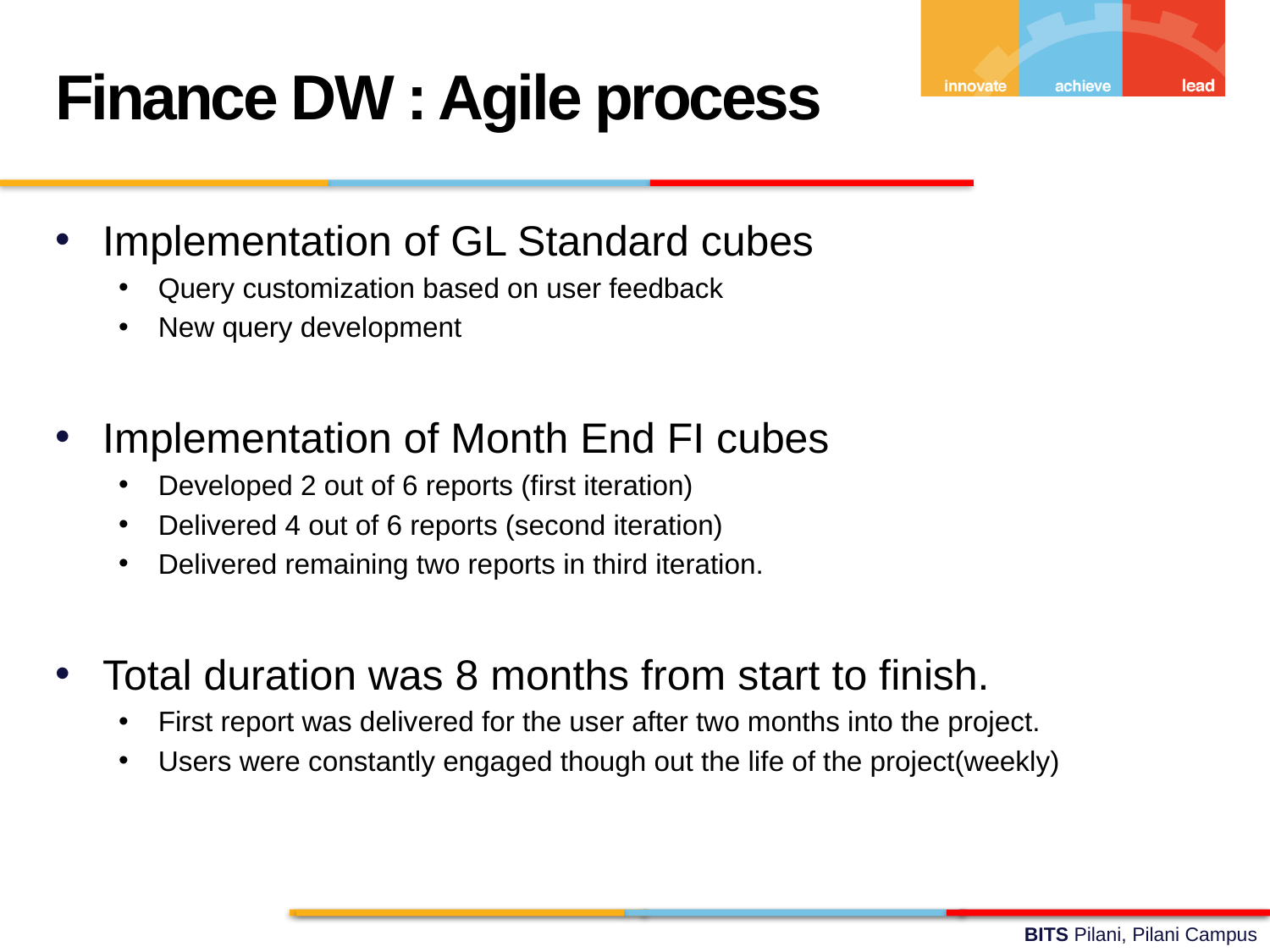

Finance DW : Agile process
Implementation of GL Standard cubes
Query customization based on user feedback
New query development

Implementation of Month End FI cubes
Developed 2 out of 6 reports (first iteration)
Delivered 4 out of 6 reports (second iteration)
Delivered remaining two reports in third iteration.

Total duration was 8 months from start to finish.
First report was delivered for the user after two months into the project.
Users were constantly engaged though out the life of the project(weekly)